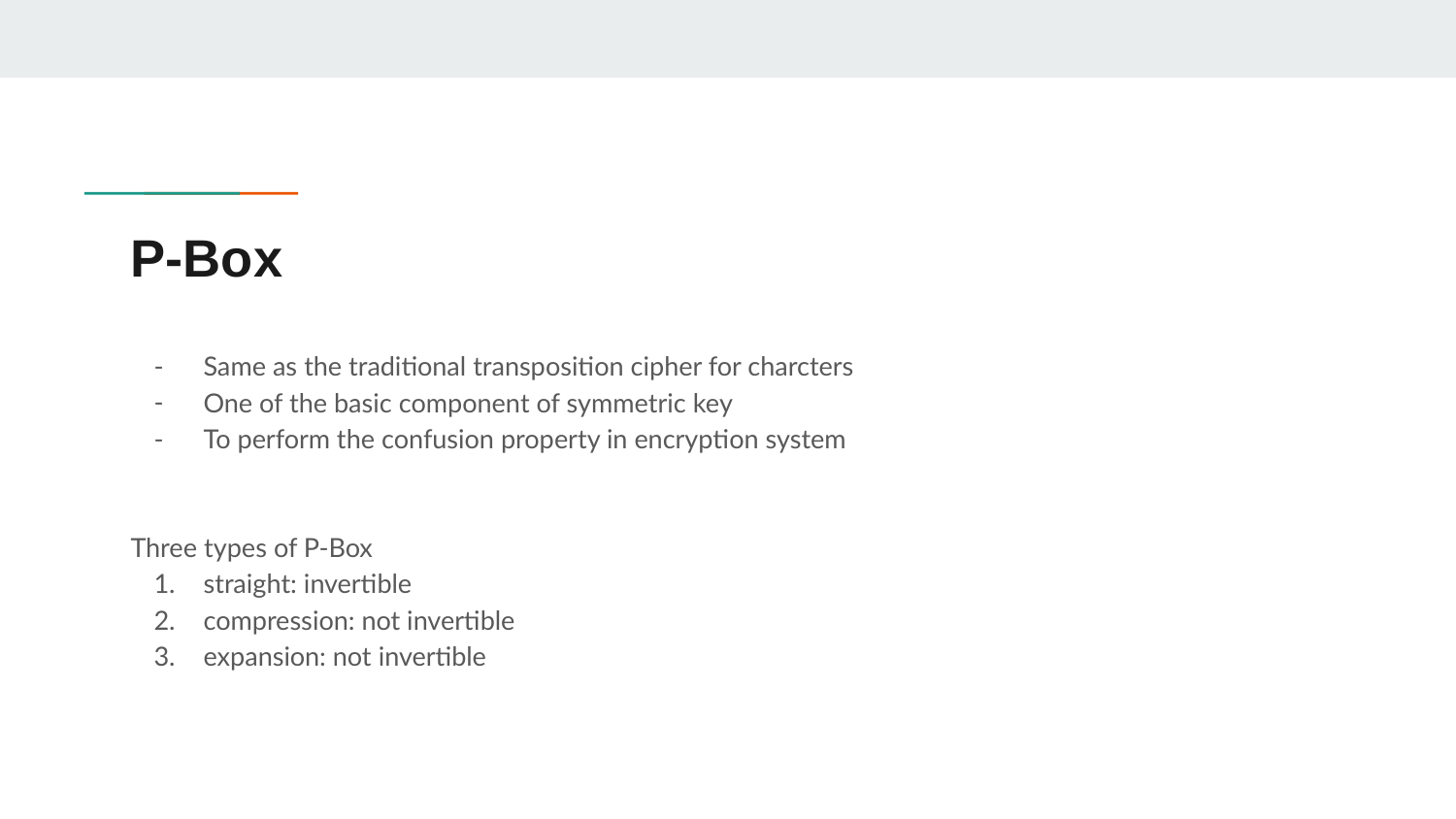

# P-Box

Same as the traditional transposition cipher for charcters
One of the basic component of symmetric key
To perform the confusion property in encryption system

Three types of P-Box
straight: invertible
compression: not invertible
expansion: not invertible